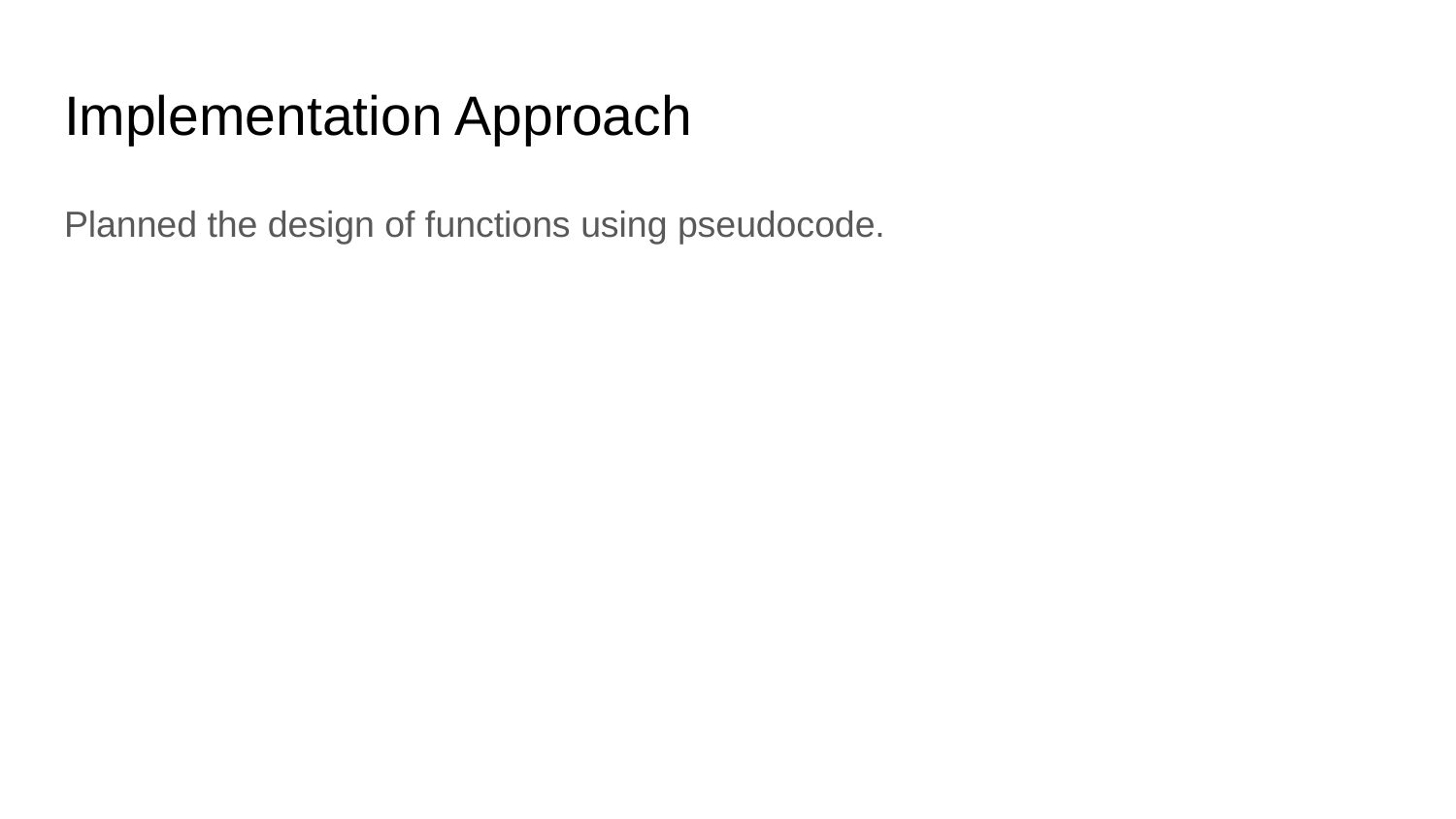

# Implementation Approach
Planned the design of functions using pseudocode.